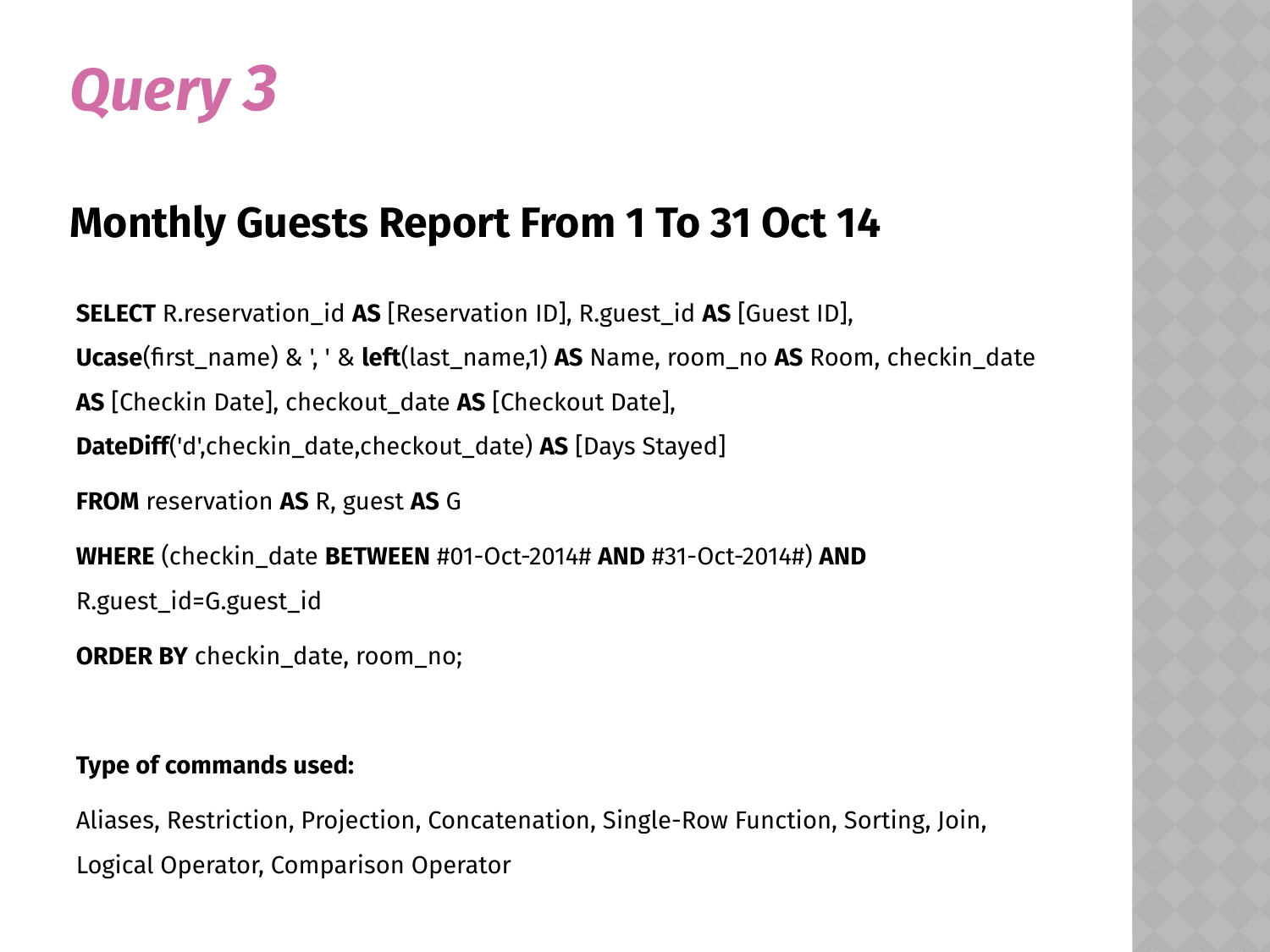

# Query 3 Monthly Guests Report From 1 To 31 Oct 14
SELECT R.reservation_id AS [Reservation ID], R.guest_id AS [Guest ID], Ucase(first_name) & ', ' & left(last_name,1) AS Name, room_no AS Room, checkin_date AS [Checkin Date], checkout_date AS [Checkout Date], DateDiff('d',checkin_date,checkout_date) AS [Days Stayed]
FROM reservation AS R, guest AS G
WHERE (checkin_date BETWEEN #01-Oct-2014# AND #31-Oct-2014#) AND R.guest_id=G.guest_id
ORDER BY checkin_date, room_no;

Type of commands used:
Aliases, Restriction, Projection, Concatenation, Single-Row Function, Sorting, Join, Logical Operator, Comparison Operator